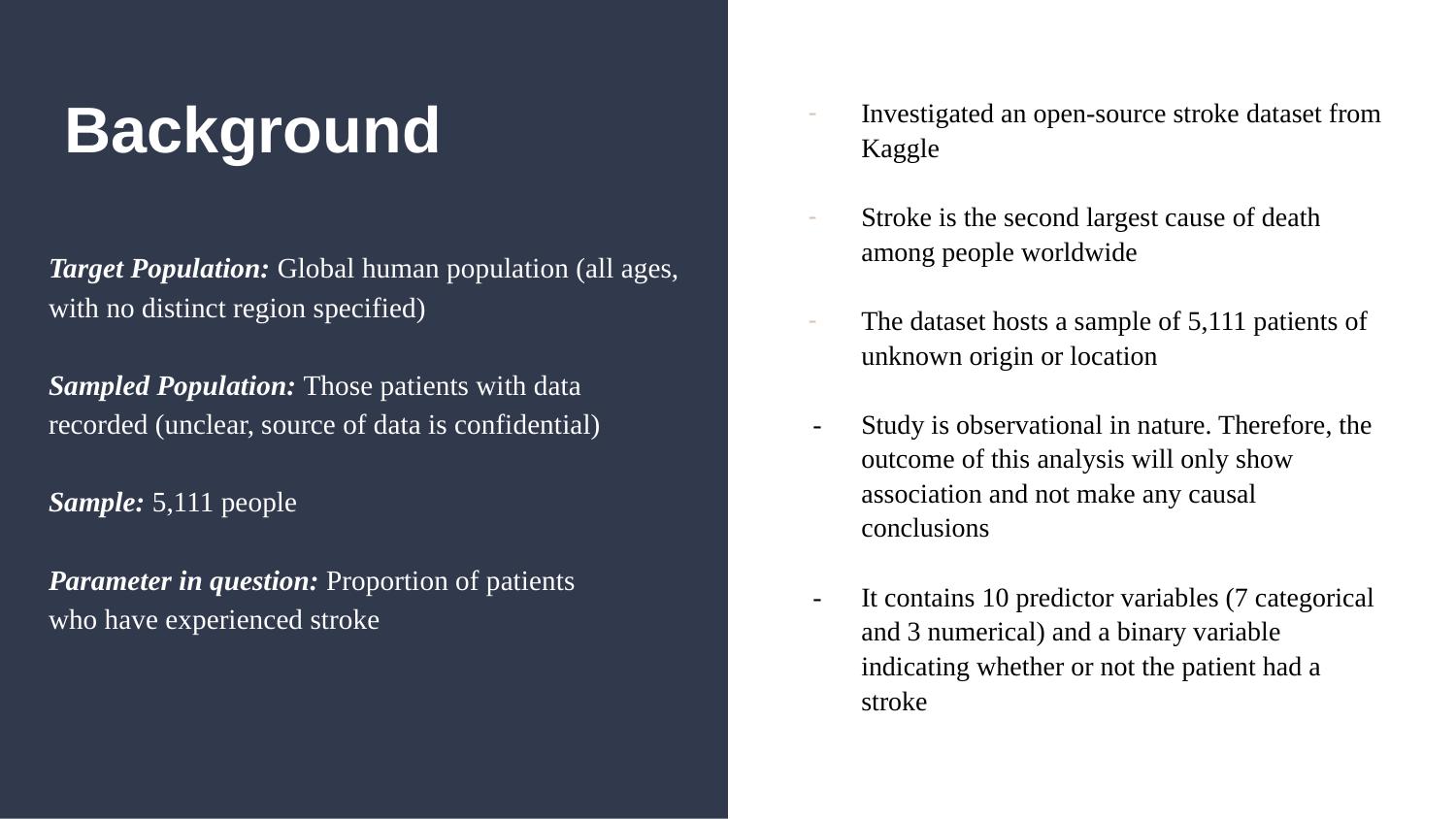

# Background

Investigated an open-source stroke dataset from Kaggle

Stroke is the second largest cause of death among people worldwide

The dataset hosts a sample of 5,111 patients of unknown origin or location

Study is observational in nature. Therefore, the outcome of this analysis will only show association and not make any causal conclusions

It contains 10 predictor variables (7 categorical and 3 numerical) and a binary variable indicating whether or not the patient had a stroke
Target Population: Global human population (all ages, with no distinct region specified)

Sampled Population: Those patients with data recorded (unclear, source of data is confidential)

Sample: 5,111 people

Parameter in question: Proportion of patients
who have experienced stroke